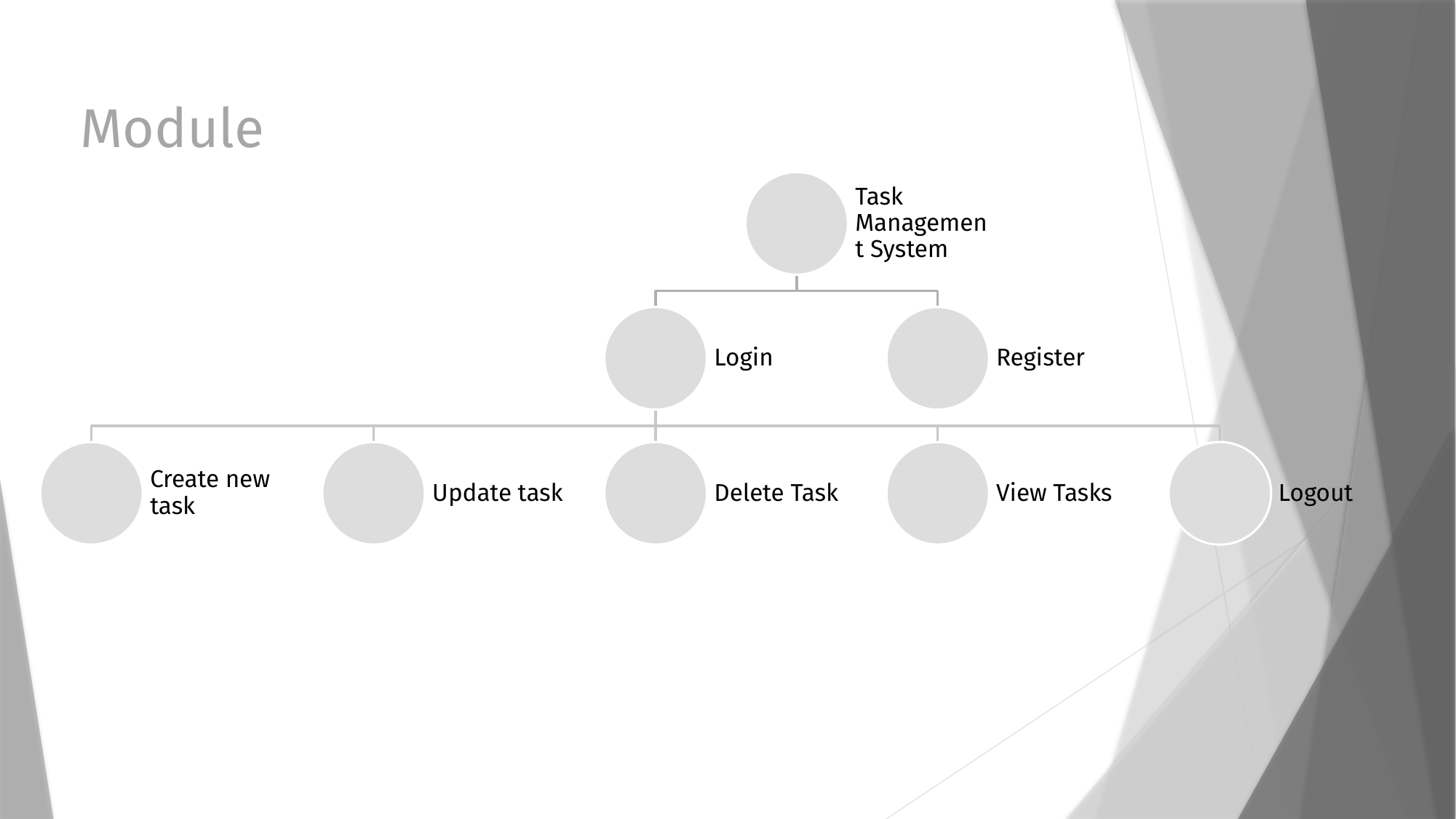

Task Management System
Login
Create new task
Update task
Delete Task
View Tasks
Logout
Register
# Module